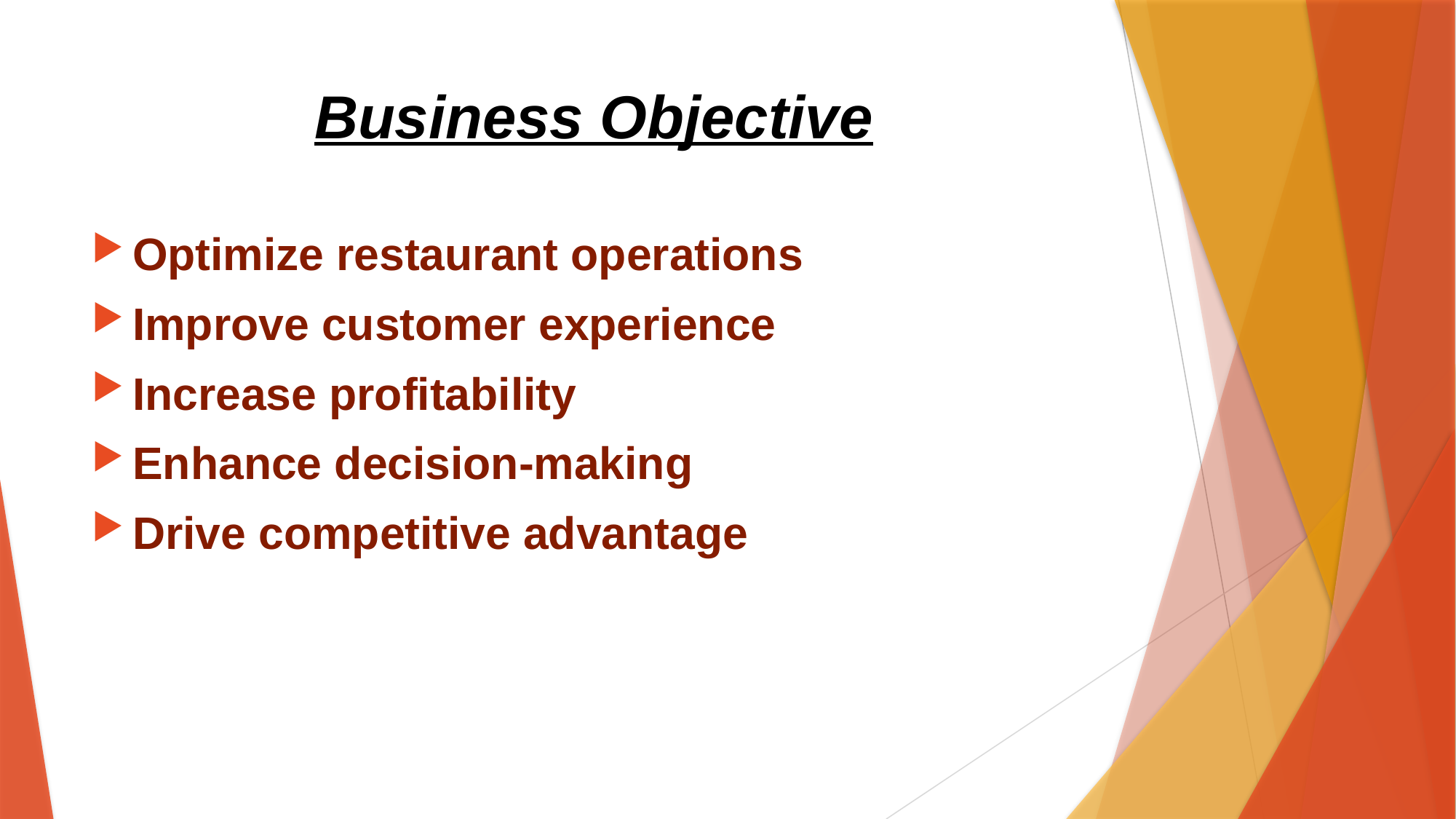

# Business Objective
Optimize restaurant operations
Improve customer experience
Increase profitability
Enhance decision-making
Drive competitive advantage